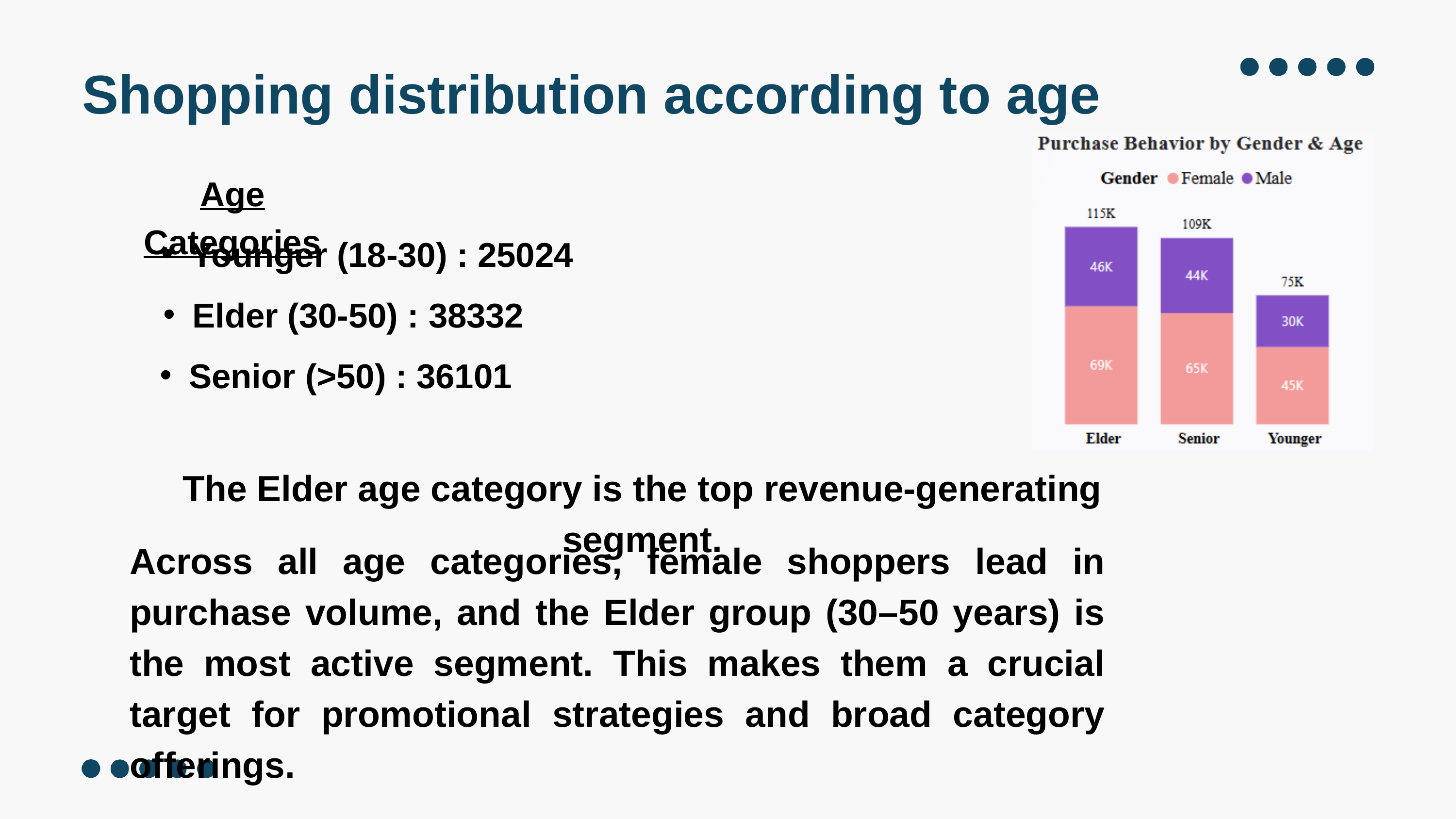

Shopping distribution according to age

Age Categories
Younger (18-30) : 25024
Elder (30-50) : 38332
Senior (>50) : 36101
The Elder age category is the top revenue-generating segment.
Across all age categories, female shoppers lead in purchase volume, and the Elder group (30–50 years) is the most active segment. This makes them a crucial target for promotional strategies and broad category offerings.